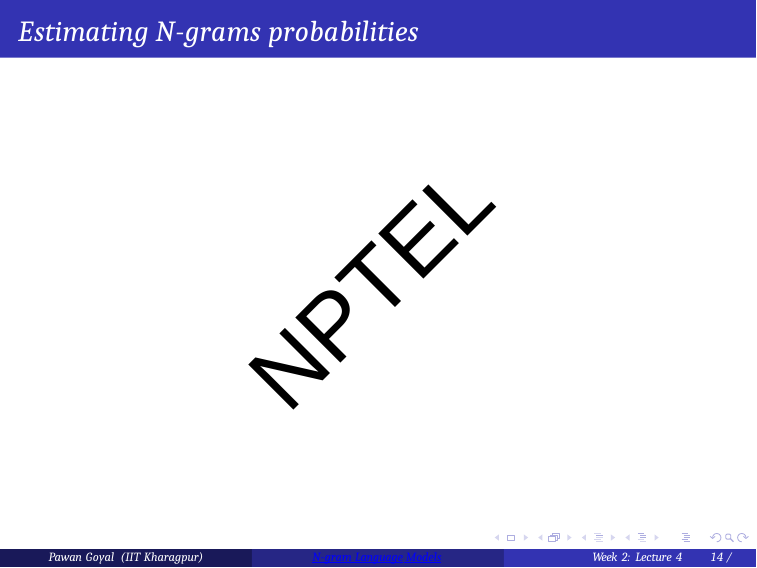

Estimating N-grams probabilities
NPTEL
Pawan Goyal (IIT Kharagpur)
N-gram Language Models
Week 2: Lecture 4
14 / 24